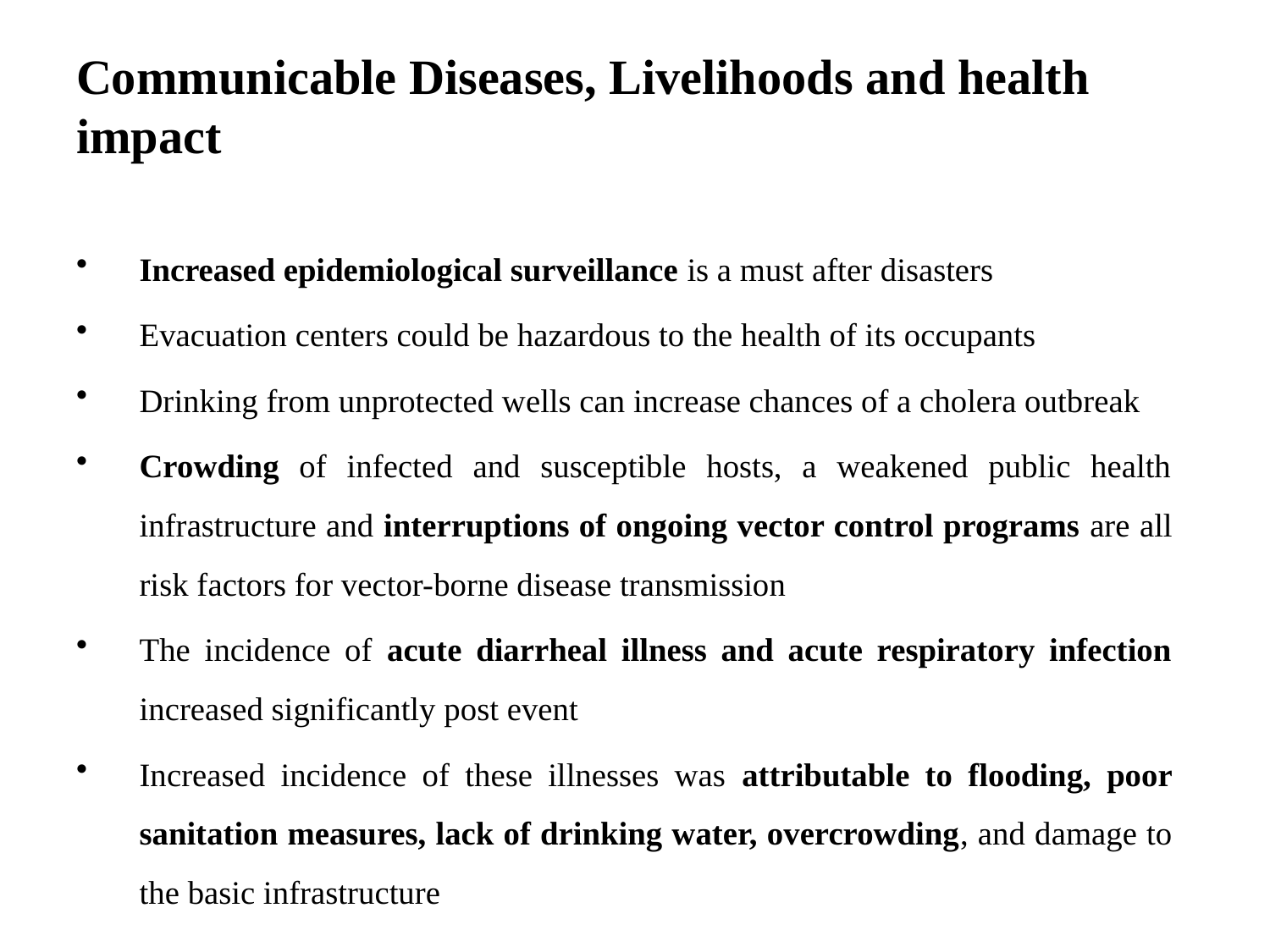

# Communicable Diseases, Livelihoods and health impact
Increased epidemiological surveillance is a must after disasters
Evacuation centers could be hazardous to the health of its occupants
Drinking from unprotected wells can increase chances of a cholera outbreak
Crowding of infected and susceptible hosts, a weakened public health infrastructure and interruptions of ongoing vector control programs are all risk factors for vector-borne disease transmission
The incidence of acute diarrheal illness and acute respiratory infection increased significantly post event
Increased incidence of these illnesses was attributable to flooding, poor sanitation measures, lack of drinking water, overcrowding, and damage to the basic infrastructure